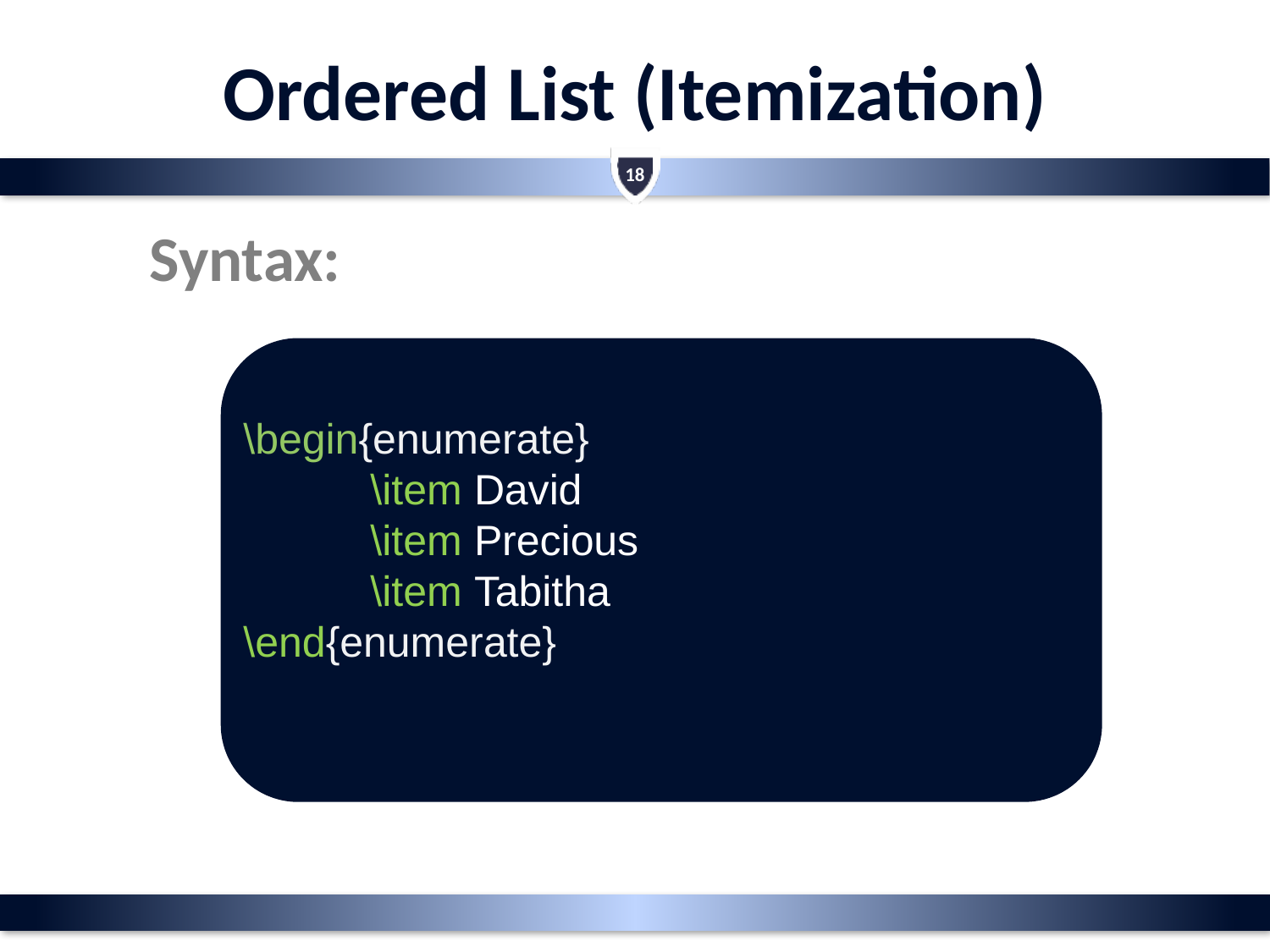

# Ordered List (Itemization)
18
Syntax:

\begin{enumerate}
	\item David
	\item Precious
	\item Tabitha
\end{enumerate}